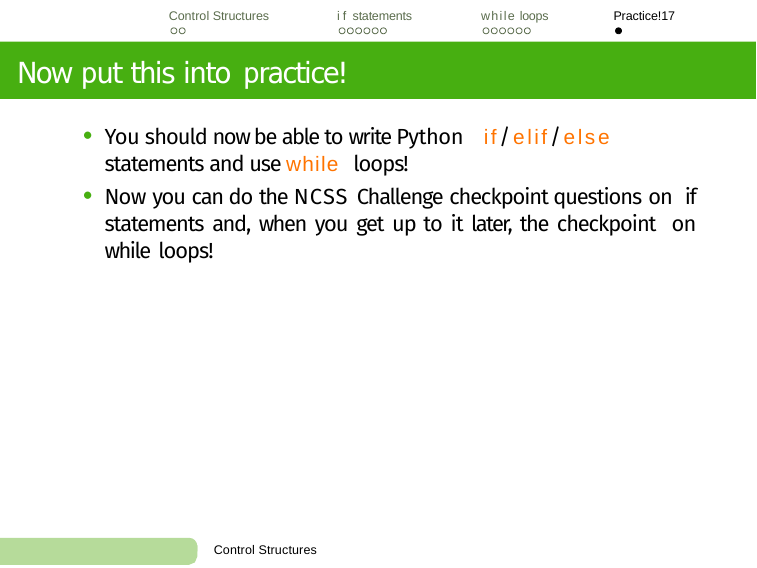

Control Structures
if statements
while loops
Practice!17

Now put this into practice!

You should now be able to write Python   if/elif/else
statements and use while loops!
Now you can do the NCSS Challenge checkpoint questions on  if statements and, when you get up to it later, the checkpoint  on while loops!

Control Structures